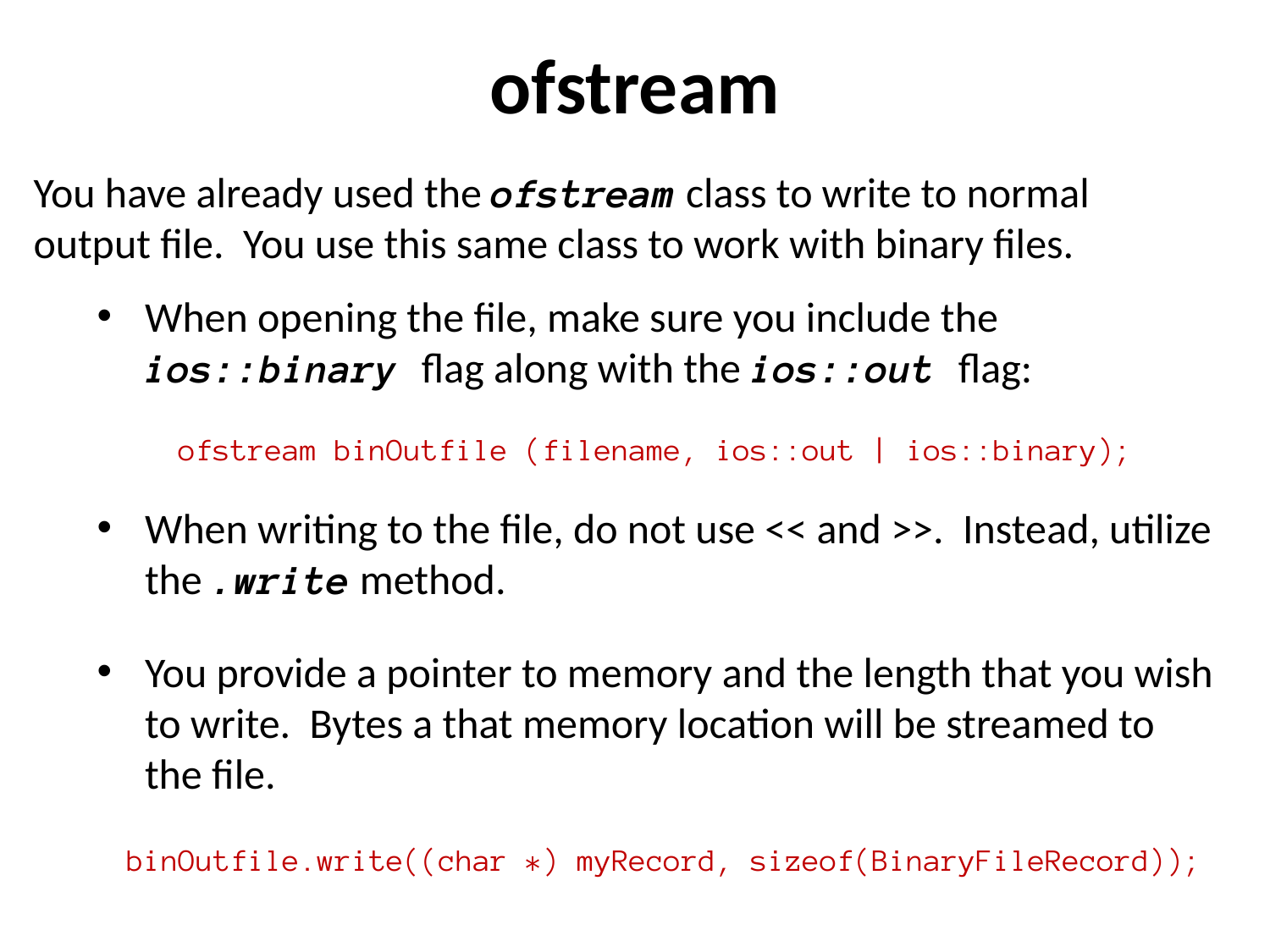

# ofstream
You have already used the ofstream class to write to normal output file.  You use this same class to work with binary files.

When opening the file, make sure you include the ios::binary flag along with the ios::out flag:

ofstream binOutfile (filename, ios::out | ios::binary);

When writing to the file, do not use << and >>.  Instead, utilize the .write method.

You provide a pointer to memory and the length that you wish to write.  Bytes a that memory location will be streamed to the file.

 binOutfile.write((char *) myRecord, sizeof(BinaryFileRecord));